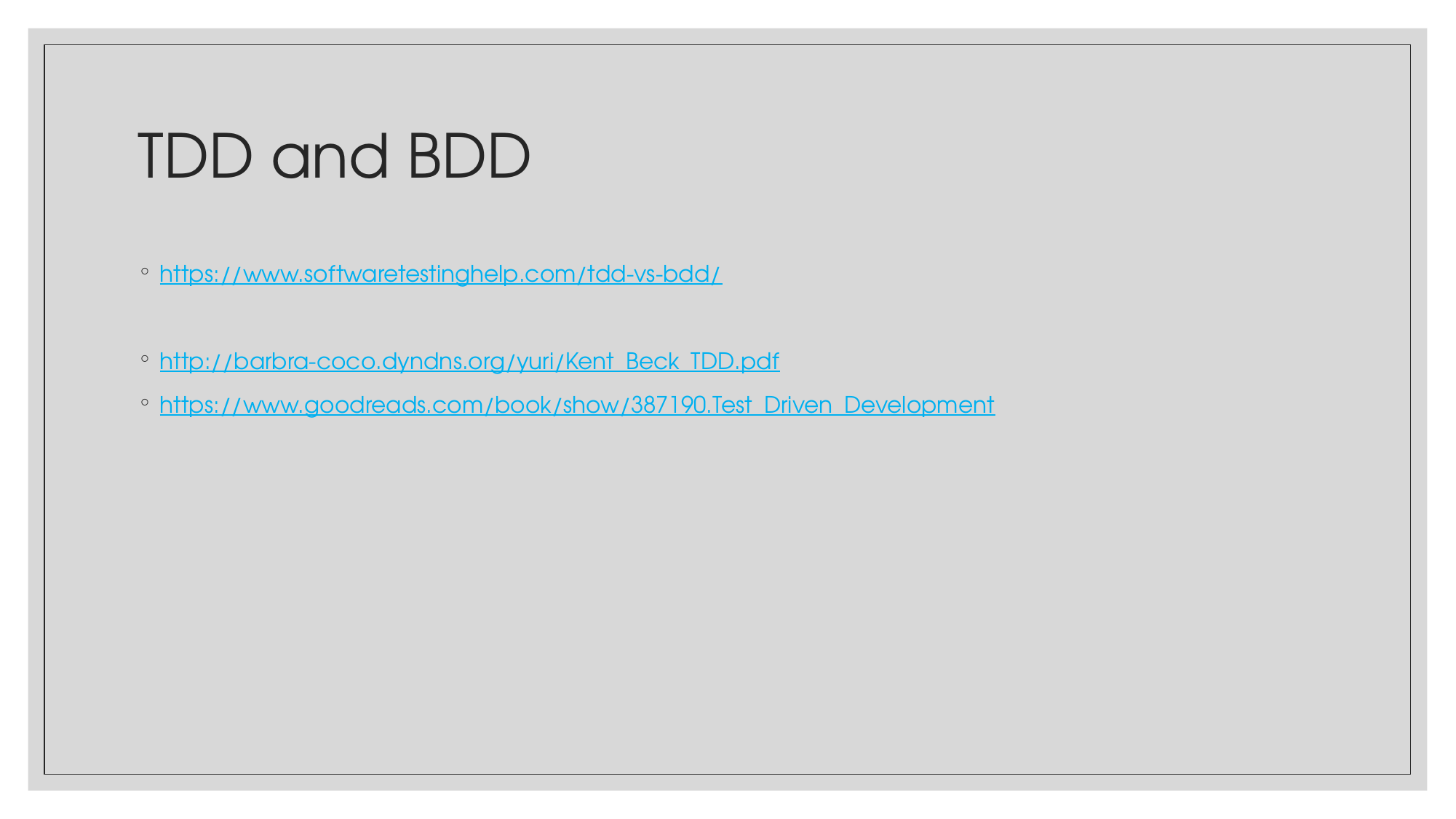

# TDD and BDD
https://www.softwaretestinghelp.com/tdd-vs-bdd/

http://barbra-coco.dyndns.org/yuri/Kent_Beck_TDD.pdf
https://www.goodreads.com/book/show/387190.Test_Driven_Development